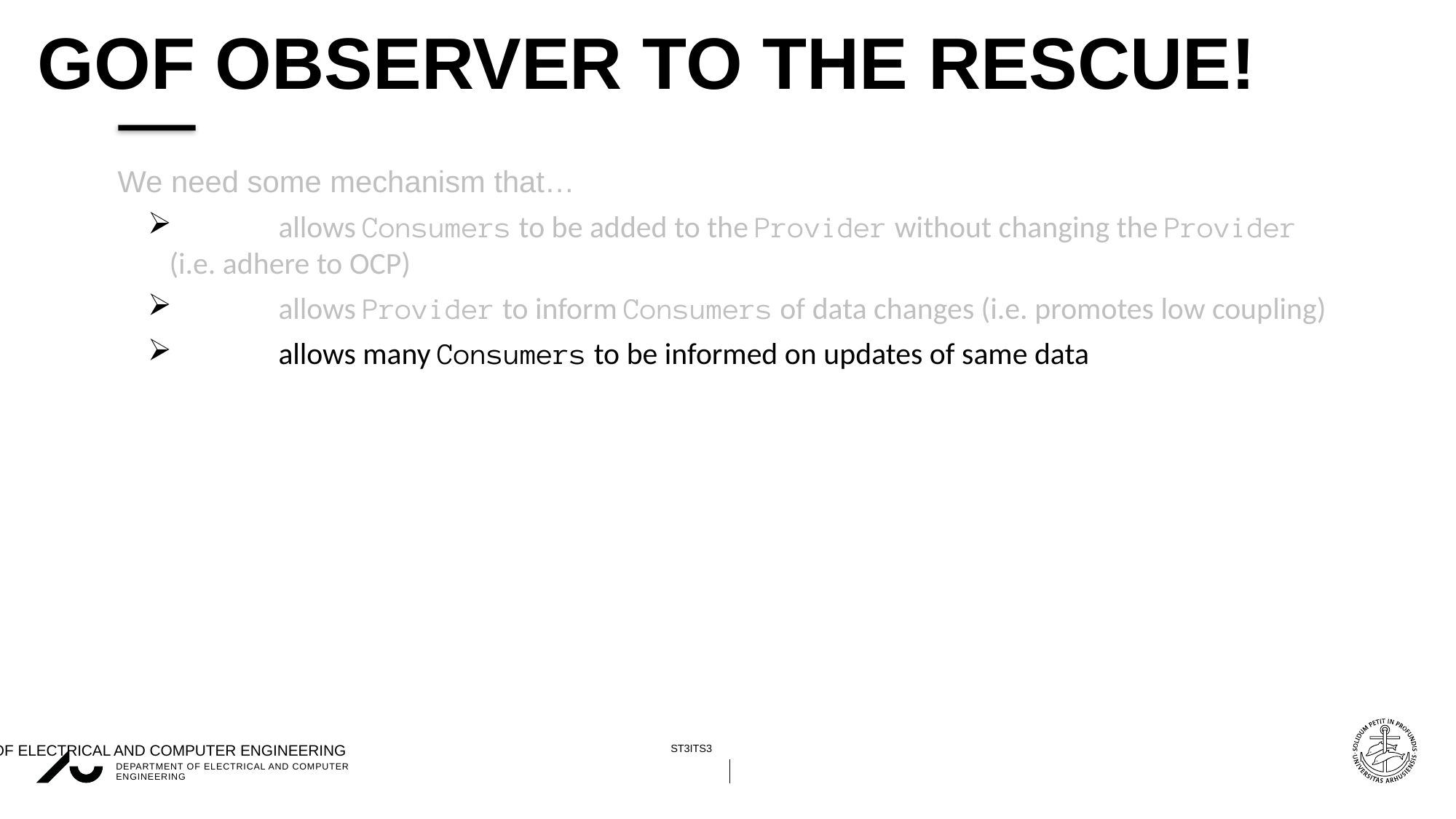

# GoF Observer to the rescue!
We need some mechanism that…
	allows Consumers to be added to the Provider without changing the Provider (i.e. adhere to OCP)
	allows Provider to inform Consumers of data changes (i.e. promotes low coupling)
	allows many Consumers to be informed on updates of same data

10/09/2025